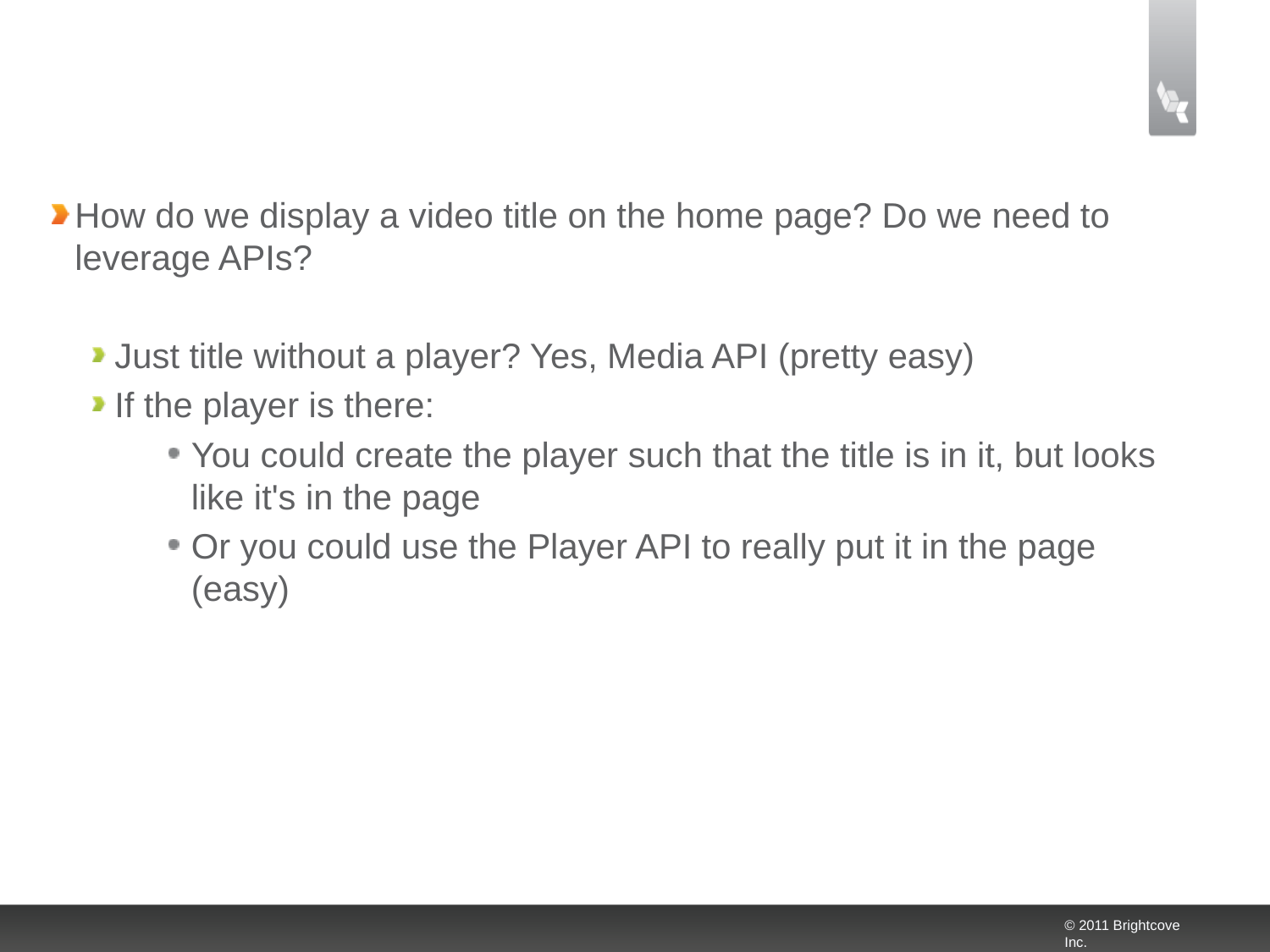

#
How do we display a video title on the home page? Do we need to leverage APIs?

Just title without a player? Yes, Media API (pretty easy)
If the player is there:
You could create the player such that the title is in it, but looks like it's in the page
Or you could use the Player API to really put it in the page (easy)